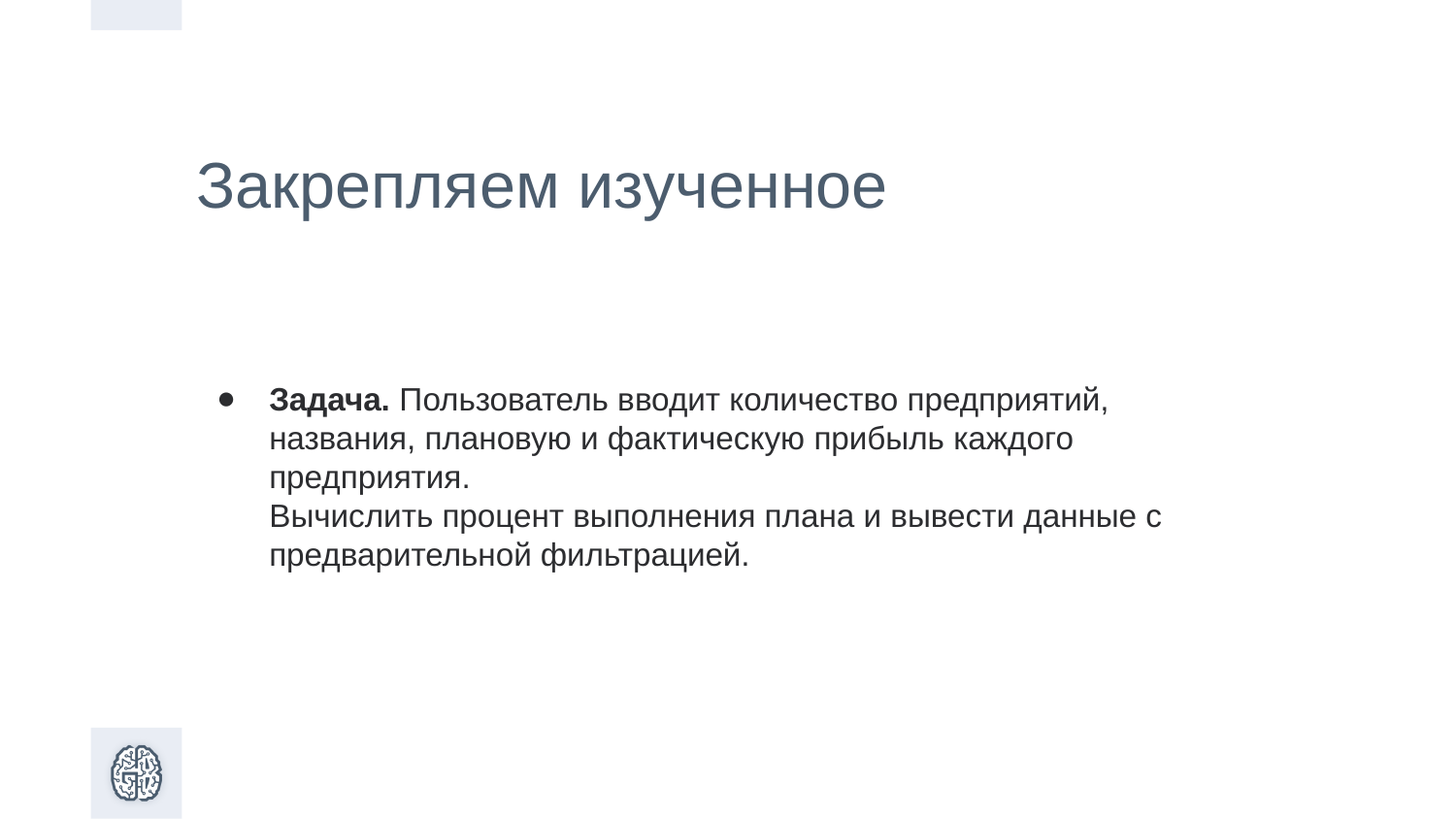

Закрепляем изученное
Задача. Пользователь вводит количество предприятий, названия, плановую и фактическую прибыль каждого предприятия.
Вычислить процент выполнения плана и вывести данные с предварительной фильтрацией.